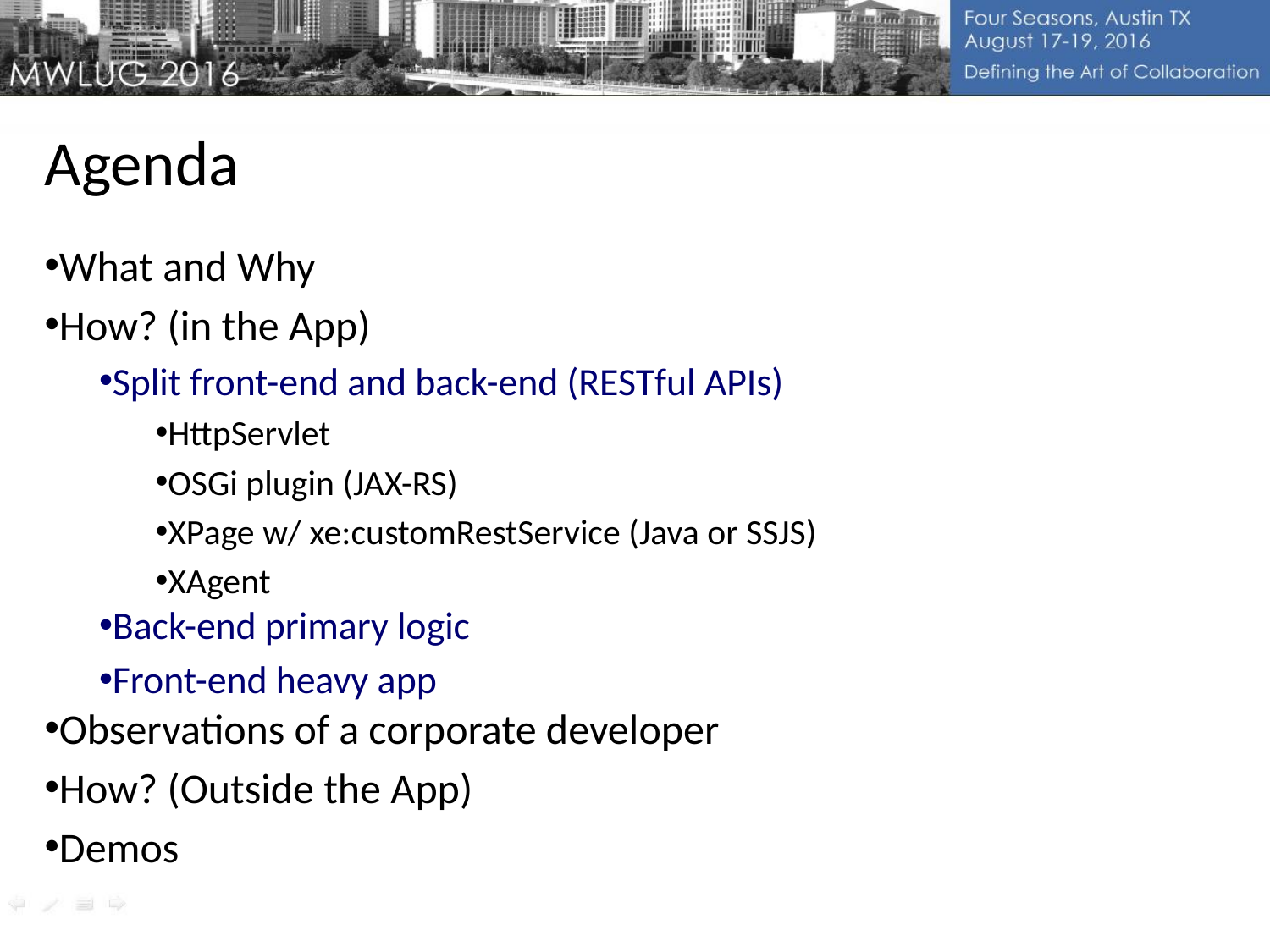

Agenda
What and Why
How? (in the App)
Split front-end and back-end (RESTful APIs)
HttpServlet
OSGi plugin (JAX-RS)
XPage w/ xe:customRestService (Java or SSJS)
XAgent
Back-end primary logic
Front-end heavy app
Observations of a corporate developer
How? (Outside the App)
Demos